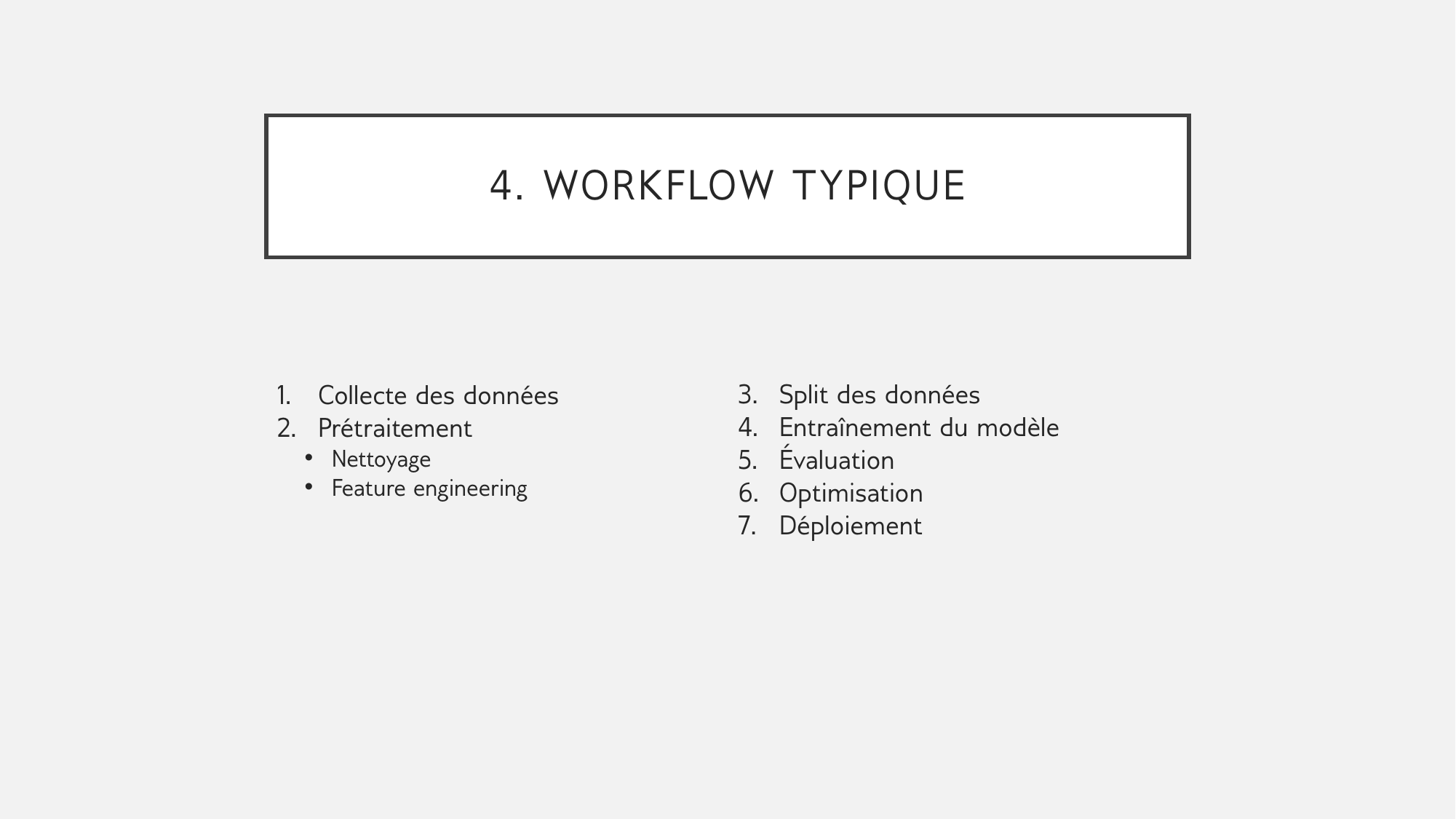

# 4. Workflow typique
Collecte des données
Prétraitement
Nettoyage
Feature engineering
Split des données
Entraînement du modèle
Évaluation
Optimisation
Déploiement